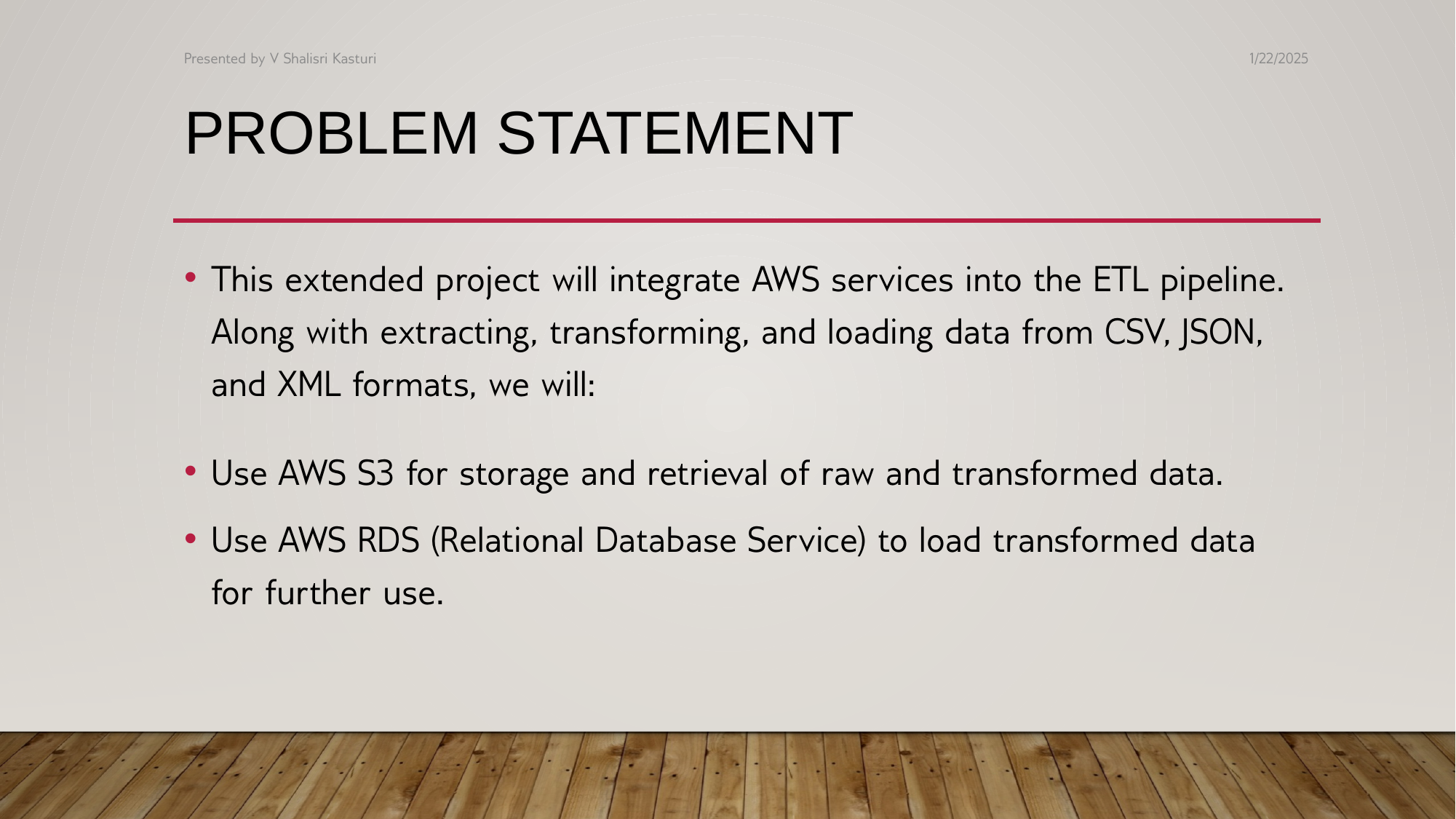

Presented by V Shalisri Kasturi
1/22/2025
# Problem statement
This extended project will integrate AWS services into the ETL pipeline. Along with extracting, transforming, and loading data from CSV, JSON, and XML formats, we will:
Use AWS S3 for storage and retrieval of raw and transformed data.
Use AWS RDS (Relational Database Service) to load transformed data for further use.